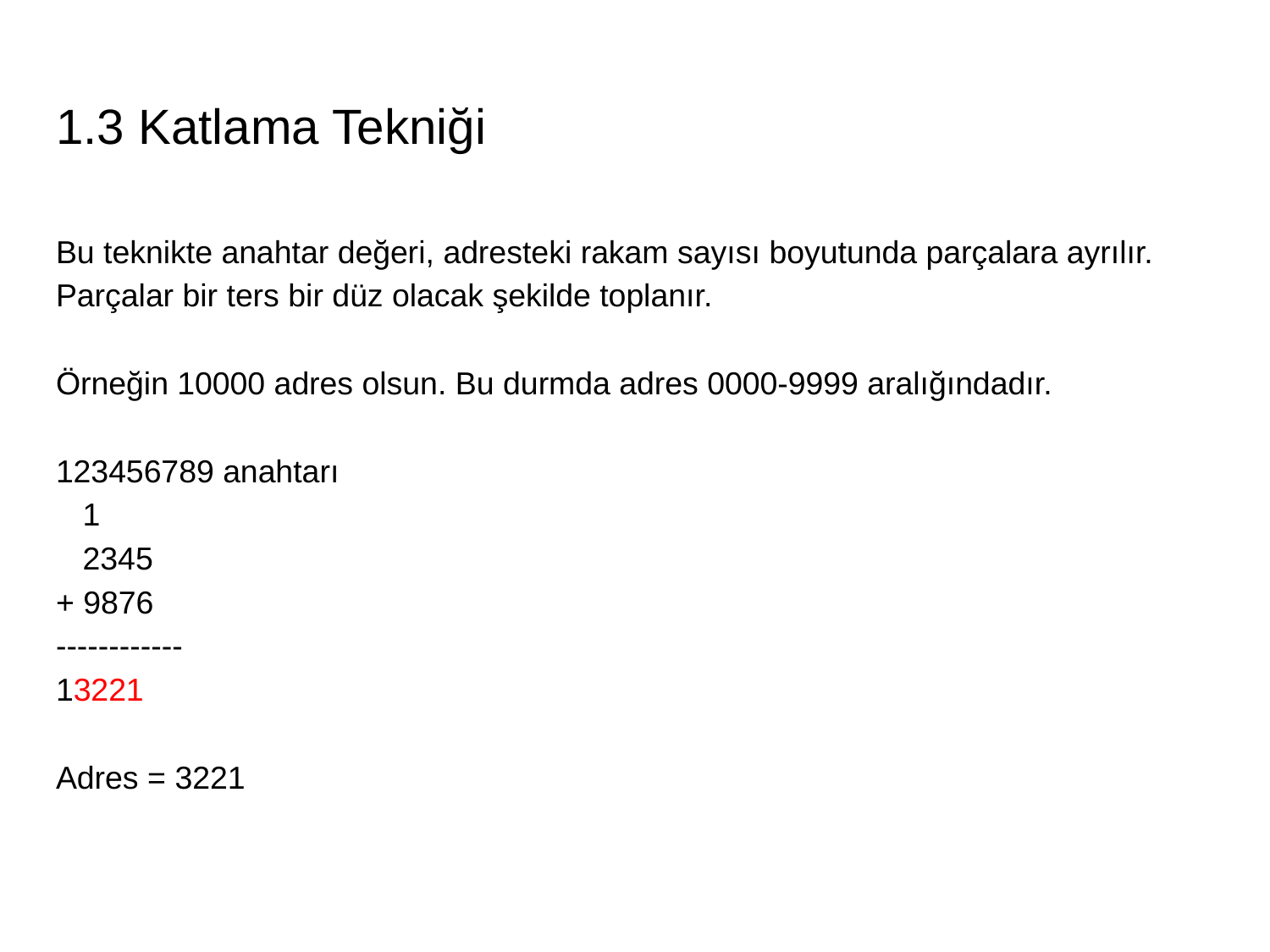

# 1.3 Katlama Tekniği
Bu teknikte anahtar değeri, adresteki rakam sayısı boyutunda parçalara ayrılır. Parçalar bir ters bir düz olacak şekilde toplanır.

Örneğin 10000 adres olsun. Bu durmda adres 0000-9999 aralığındadır.

123456789 anahtarı
   1
   2345
+ 9876
------------
13221

Adres = 3221